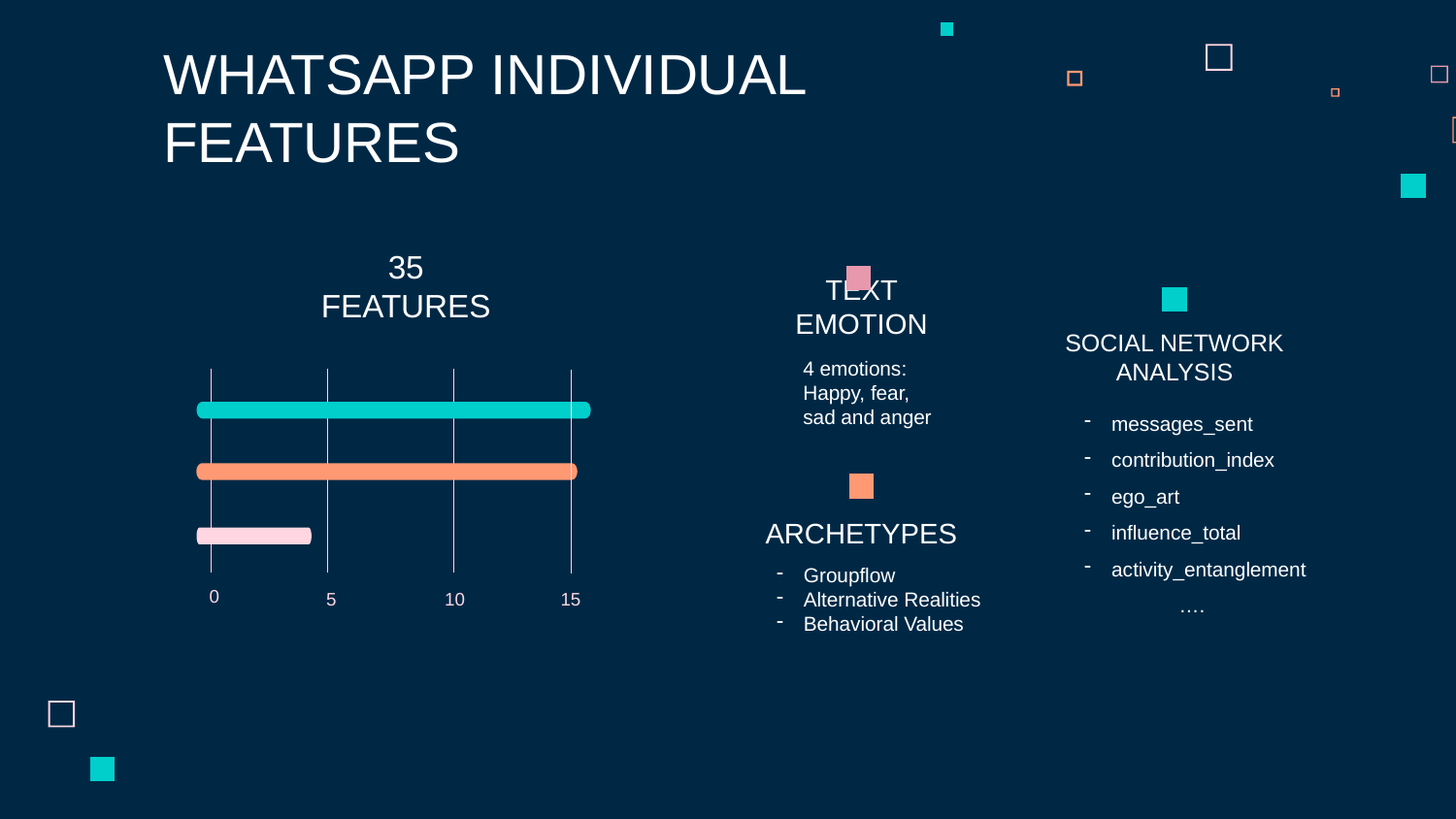

# WHATSAPP INDIVIDUAL FEATURES

35 FEATURES

TEXT EMOTION
4 emotions:
Happy, fear,
sad and anger

SOCIAL NETWORK
ANALYSIS

messages_sent
contribution_index
ego_art
influence_total
activity_entanglement
                 ….

ARCHETYPES

Groupflow
Alternative Realities
Behavioral Values
0
5
10
15